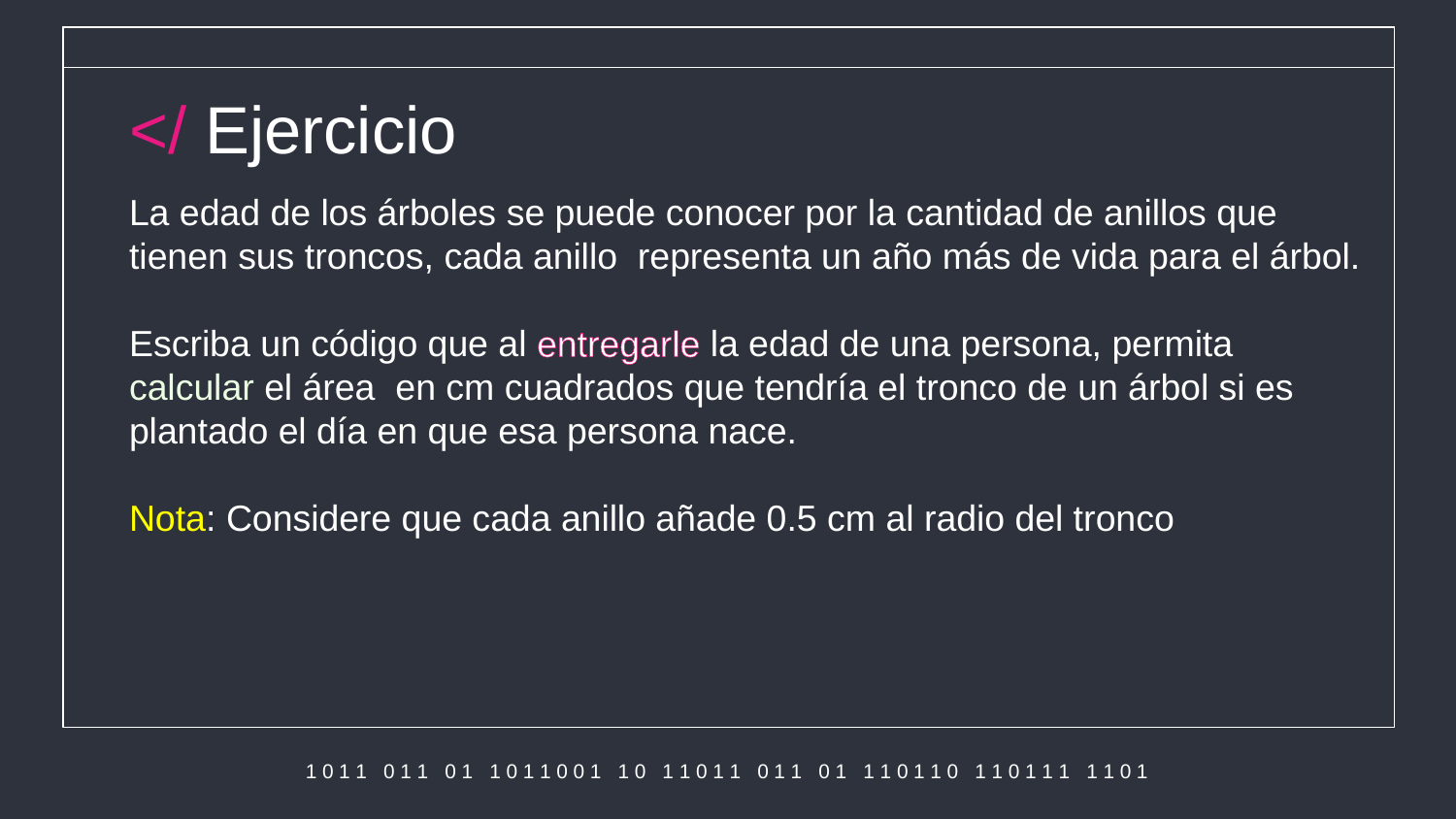

</ Ejercicio
La edad de los árboles se puede conocer por la cantidad de anillos que tienen sus troncos, cada anillo  representa un año más de vida para el árbol.
Escriba un código que al entregarle la edad de una persona, permita calcular el área  en cm cuadrados que tendría el tronco de un árbol si es plantado el día en que esa persona nace.
Nota: Considere que cada anillo añade 0.5 cm al radio del tronco